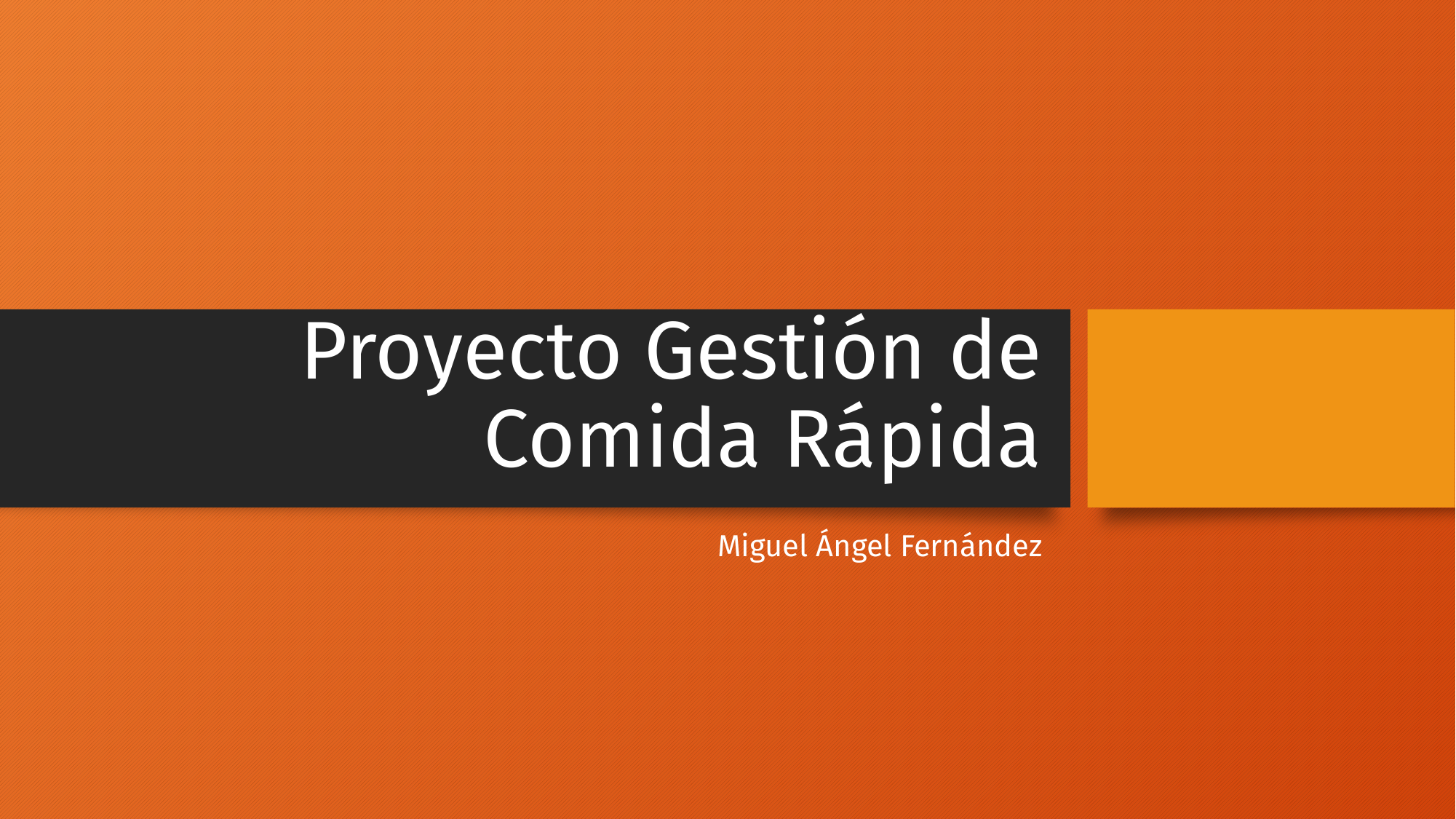

# Proyecto Gestión de Comida Rápida
Miguel Ángel Fernández